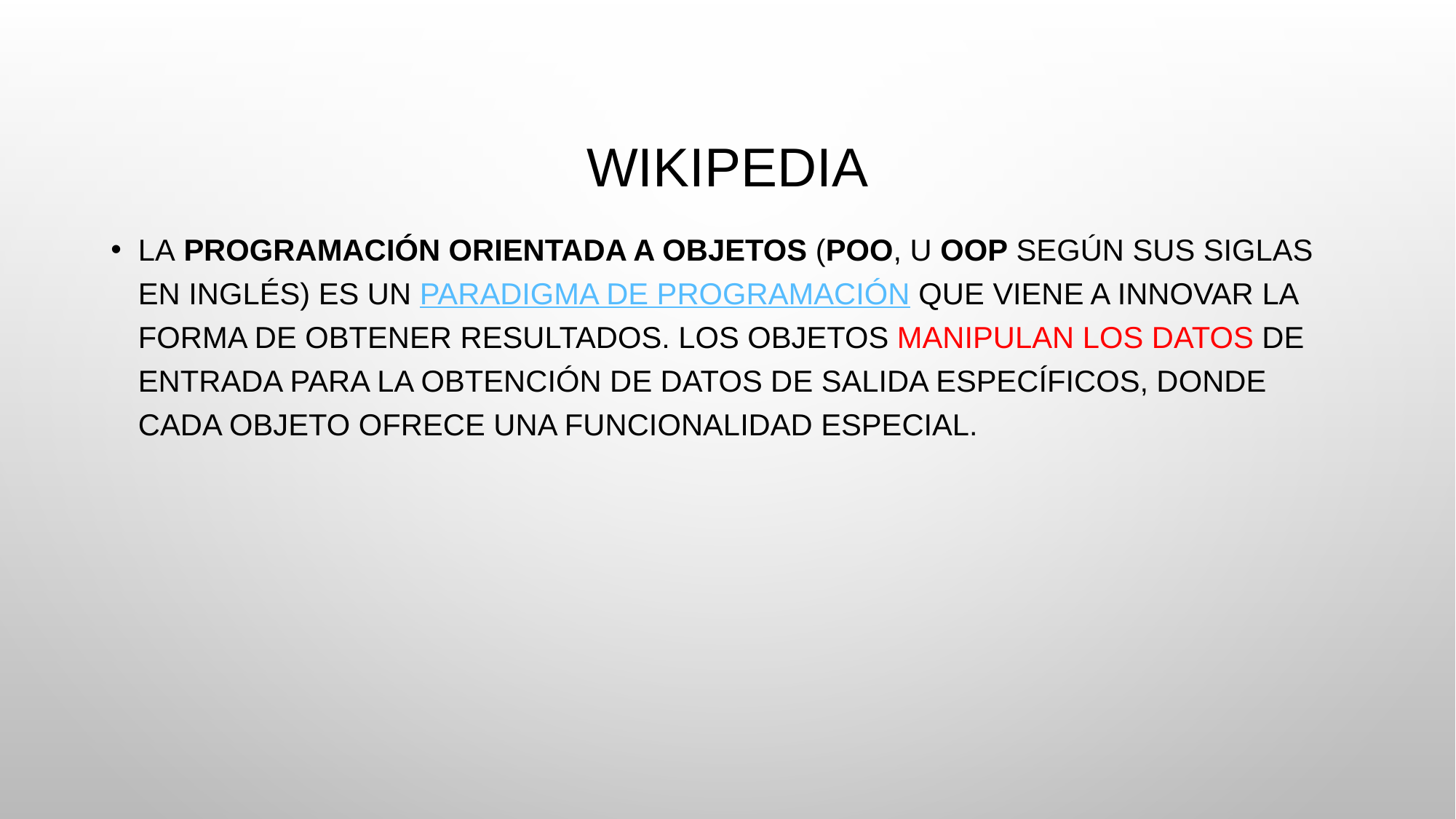

# Wikipedia
La programación orientada a objetos (POO, u OOP según sus siglas en inglés) es un paradigma de programación que viene a innovar la forma de obtener resultados. Los objetos manipulan los datos de entrada para la obtención de datos de salida específicos, donde cada objeto ofrece una funcionalidad especial.